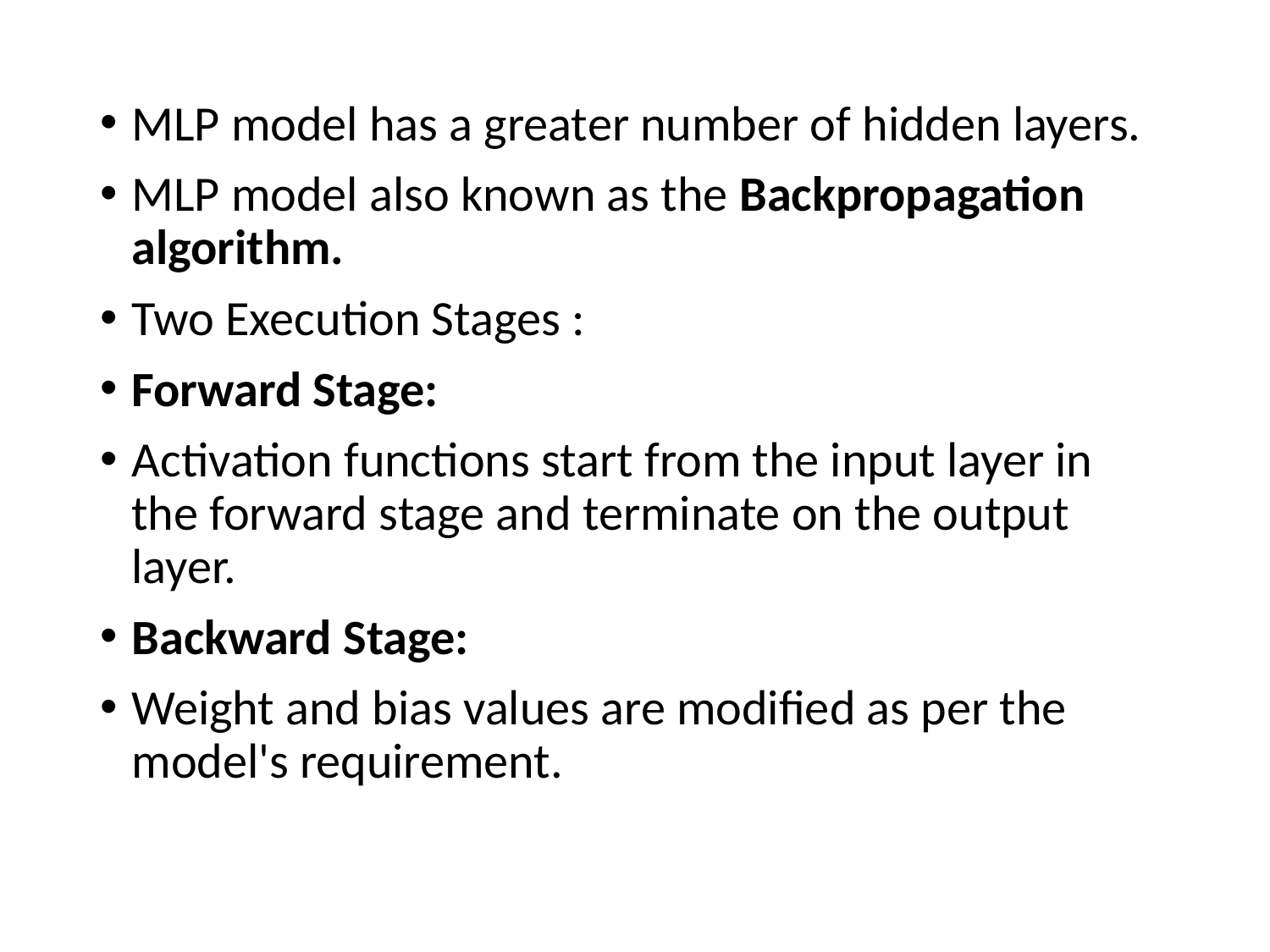

MLP model has a greater number of hidden layers.
MLP model also known as the Backpropagation algorithm.
Two Execution Stages :
Forward Stage:
Activation functions start from the input layer in the forward stage and terminate on the output layer.
Backward Stage:
Weight and bias values are modified as per the model's requirement.